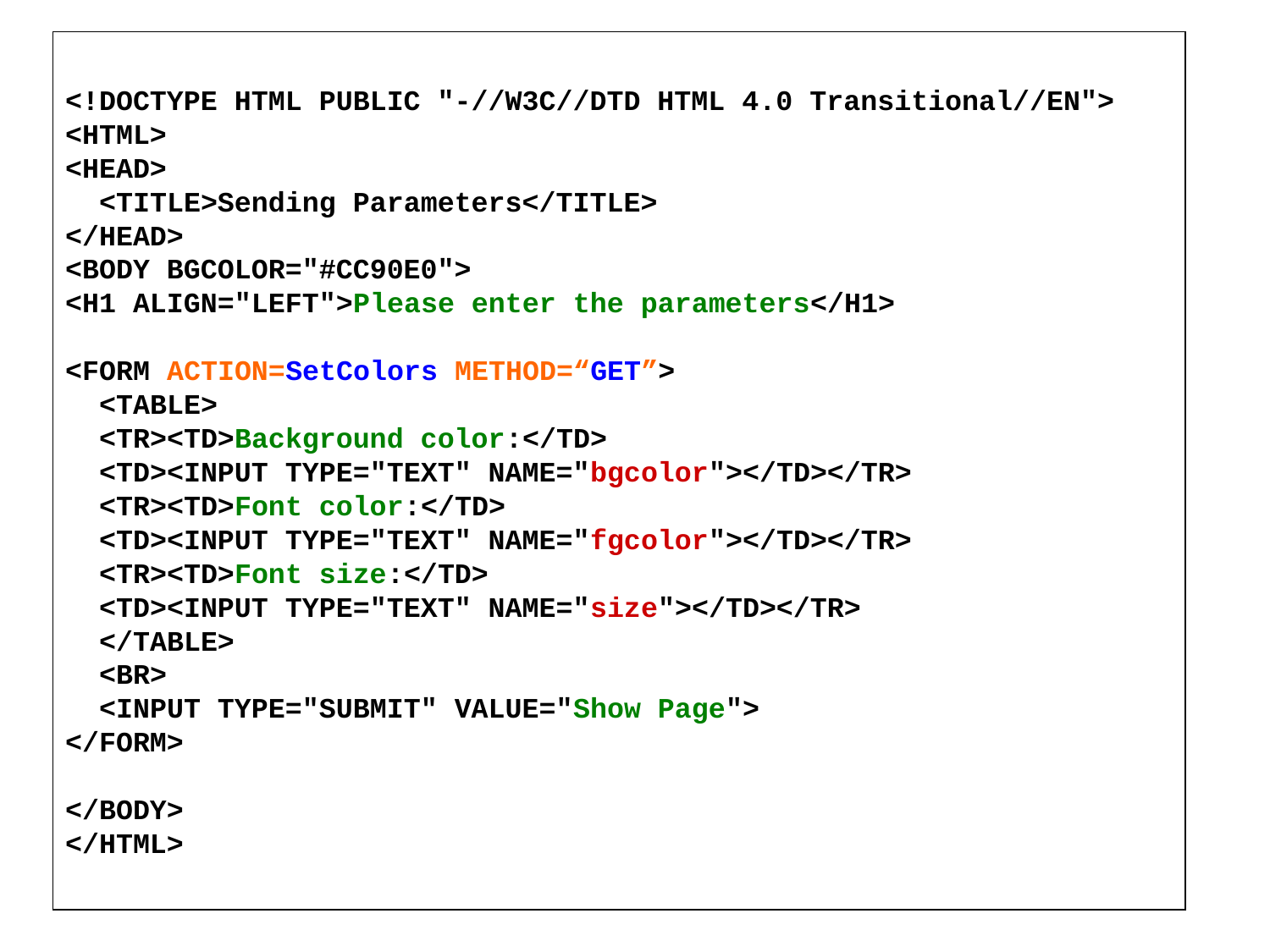

<!DOCTYPE HTML PUBLIC "-//W3C//DTD HTML 4.0 Transitional//EN">
<HTML>
<HEAD>
  <TITLE>Sending Parameters</TITLE>
</HEAD>
<BODY BGCOLOR="#CC90E0">
<H1 ALIGN="LEFT">Please enter the parameters</H1>

<FORM ACTION=SetColors METHOD=“GET”>
  <TABLE>
  <TR><TD>Background color:</TD>
  <TD><INPUT TYPE="TEXT" NAME="bgcolor"></TD></TR>
  <TR><TD>Font color:</TD>
  <TD><INPUT TYPE="TEXT" NAME="fgcolor"></TD></TR>
  <TR><TD>Font size:</TD>
  <TD><INPUT TYPE="TEXT" NAME="size"></TD></TR>
  </TABLE>
  <BR>
  <INPUT TYPE="SUBMIT" VALUE="Show Page">
</FORM>

</BODY>
</HTML>